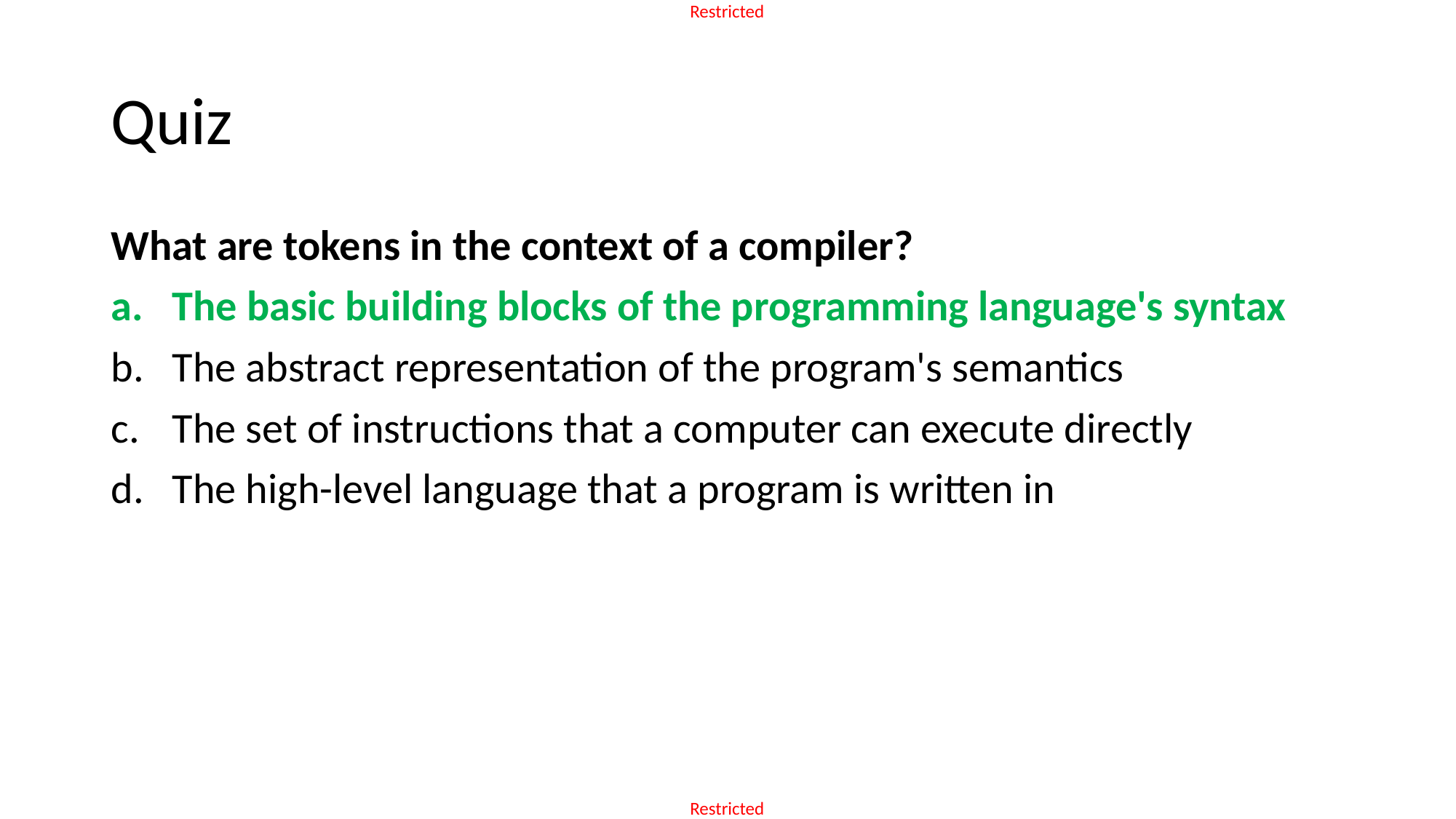

# Quiz
What are tokens in the context of a compiler?
The basic building blocks of the programming language's syntax
The abstract representation of the program's semantics
The set of instructions that a computer can execute directly
The high-level language that a program is written in